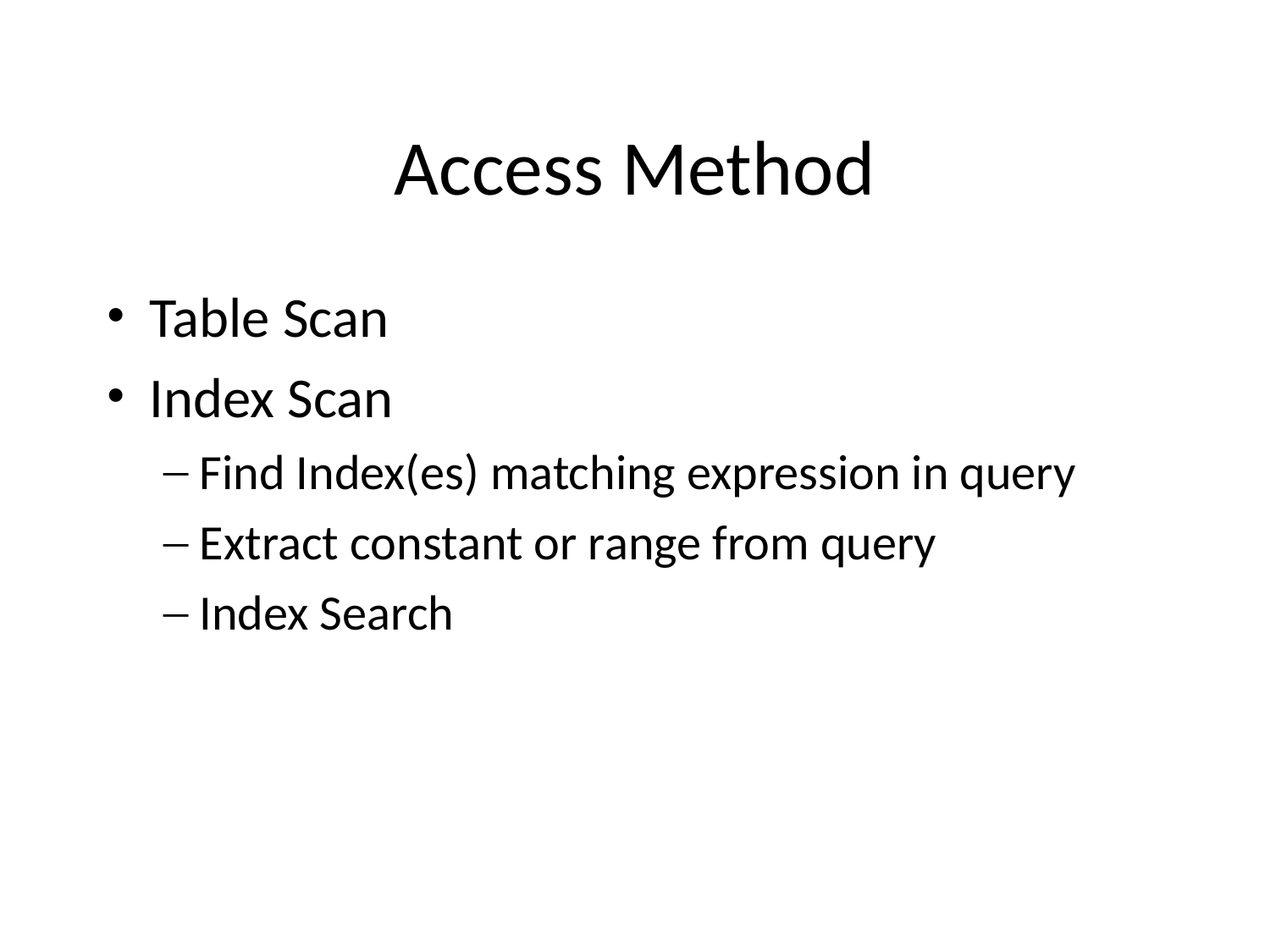

# Access Method
Table Scan
Index Scan
Find Index(es) matching expression in query
Extract constant or range from query
Index Search